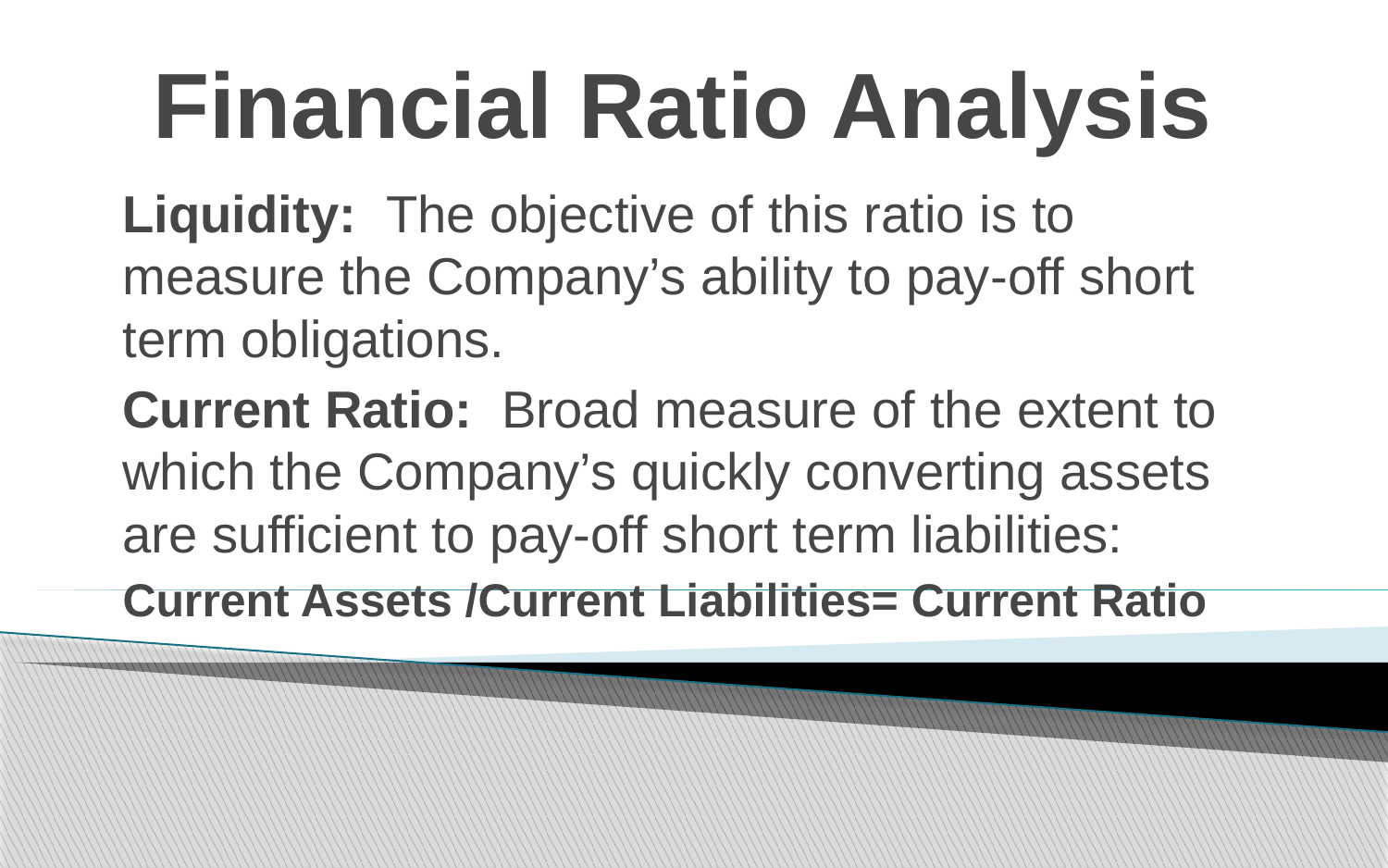

# Financial Ratio Analysis
Liquidity:  The objective of this ratio is to measure the Company’s ability to pay-off short term obligations.
Current Ratio:  Broad measure of the extent to which the Company’s quickly converting assets are sufficient to pay-off short term liabilities:
Current Assets /Current Liabilities= Current Ratio